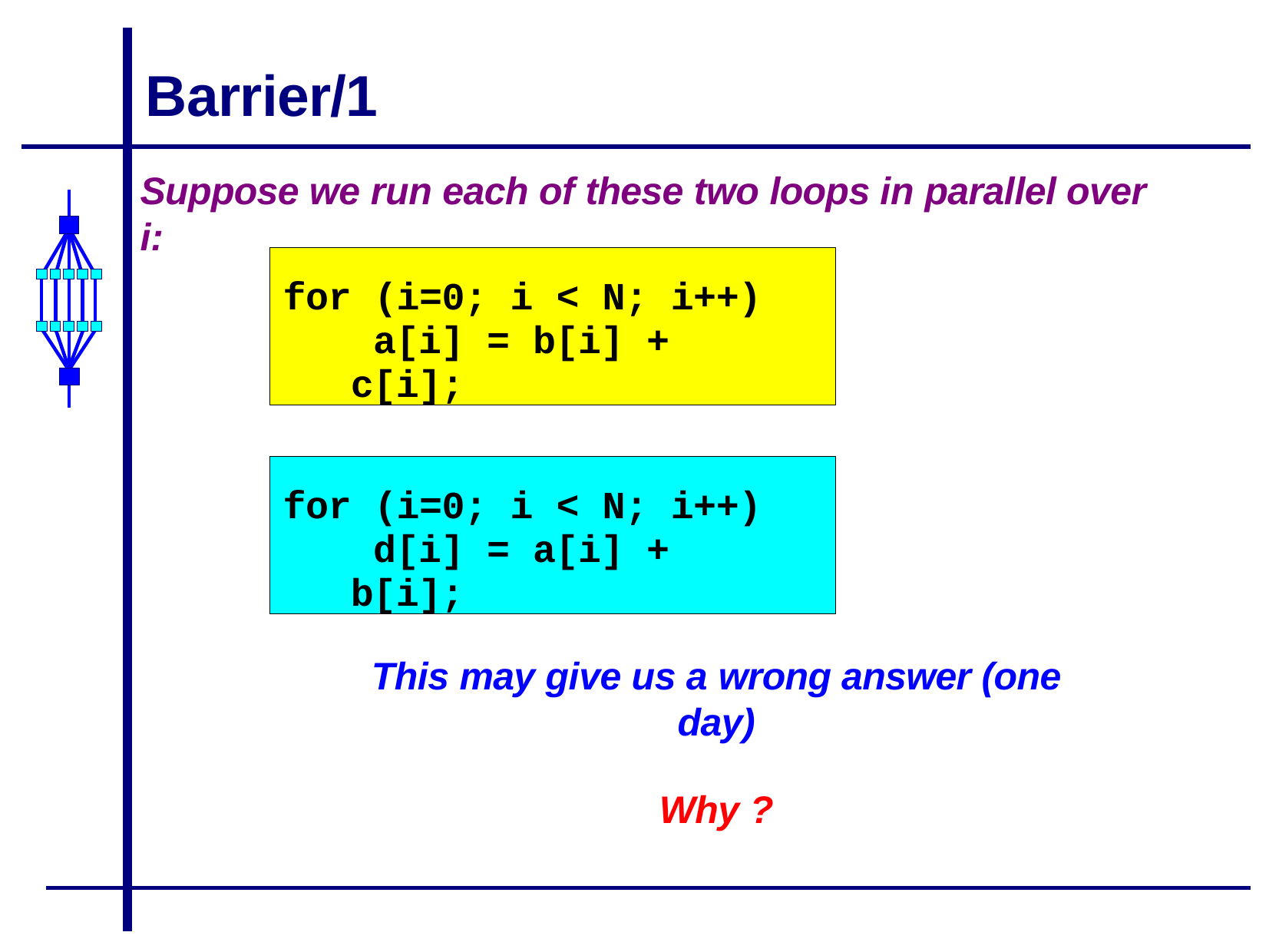

# Barrier/1
Suppose we run each of these two loops in parallel over i:

for (i=0; i < N; i++)  a[i] = b[i] + c[i];

for (i=0; i < N; i++)  d[i] = a[i] + b[i];
This may give us a wrong answer (one day)

Why ?